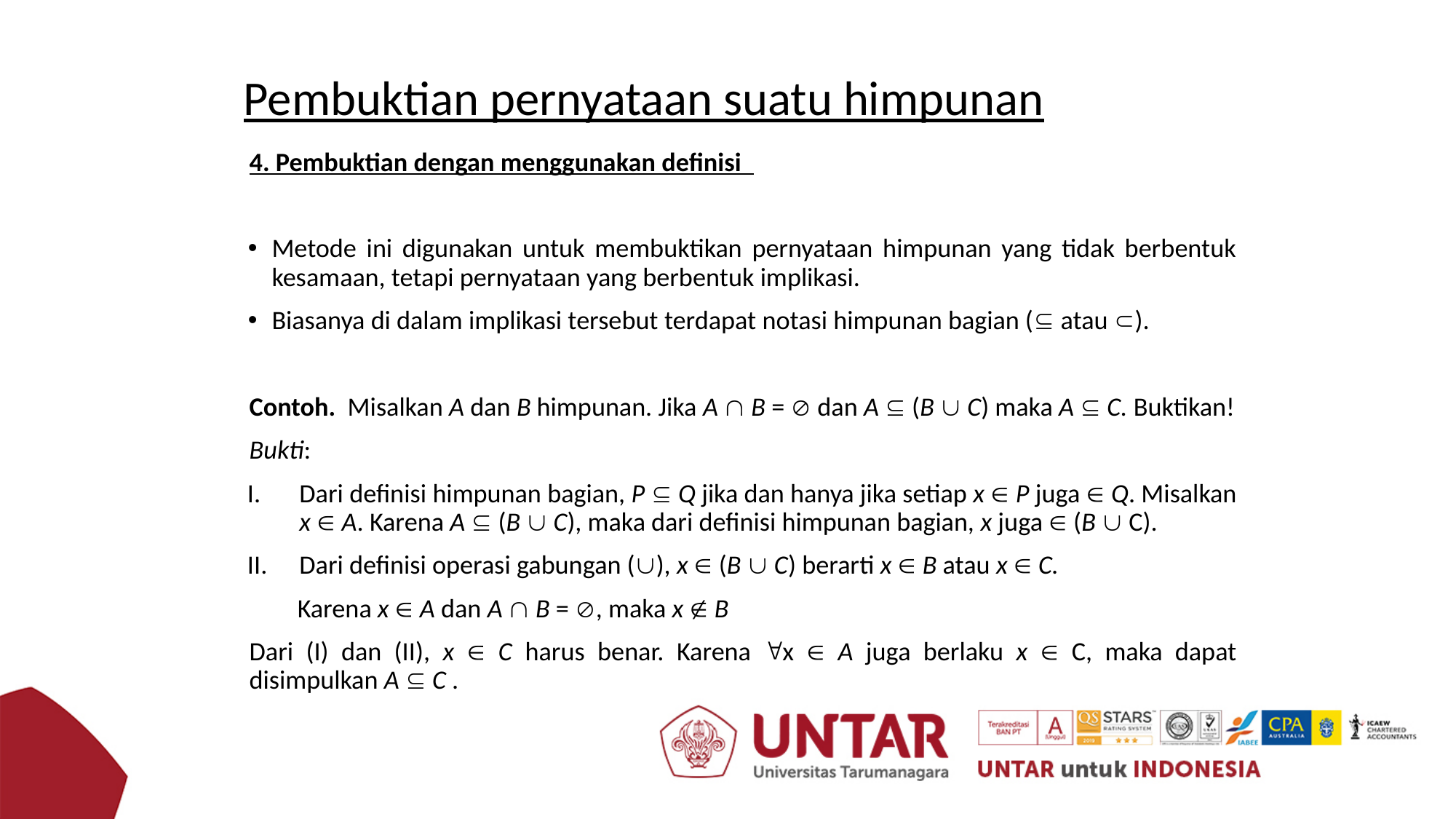

# Pembuktian pernyataan suatu himpunan
4. Pembuktian dengan menggunakan definisi

Metode ini digunakan untuk membuktikan pernyataan himpunan yang tidak berbentuk kesamaan, tetapi pernyataan yang berbentuk implikasi.
Biasanya di dalam implikasi tersebut terdapat notasi himpunan bagian (⊆ atau ⊂).

Contoh.  Misalkan A dan B himpunan. Jika A ∩ B = ∅ dan A ⊆ (B ∪ C) maka A ⊆ C. Buktikan!
Bukti:
Dari definisi himpunan bagian, P ⊆ Q jika dan hanya jika setiap x ∈ P juga ∈ Q. Misalkan x ∈ A. Karena A ⊆ (B ∪ C), maka dari definisi himpunan bagian, x juga ∈ (B ∪ C).
Dari definisi operasi gabungan (∪), x ∈ (B ∪ C) berarti x ∈ B atau x ∈ C.
        Karena x ∈ A dan A ∩ B = ∅, maka x ∉ B
Dari (I) dan (II), x ∈ C harus benar. Karena ∀x ∈ A juga berlaku x ∈ C, maka dapat disimpulkan A ⊆ C .

24